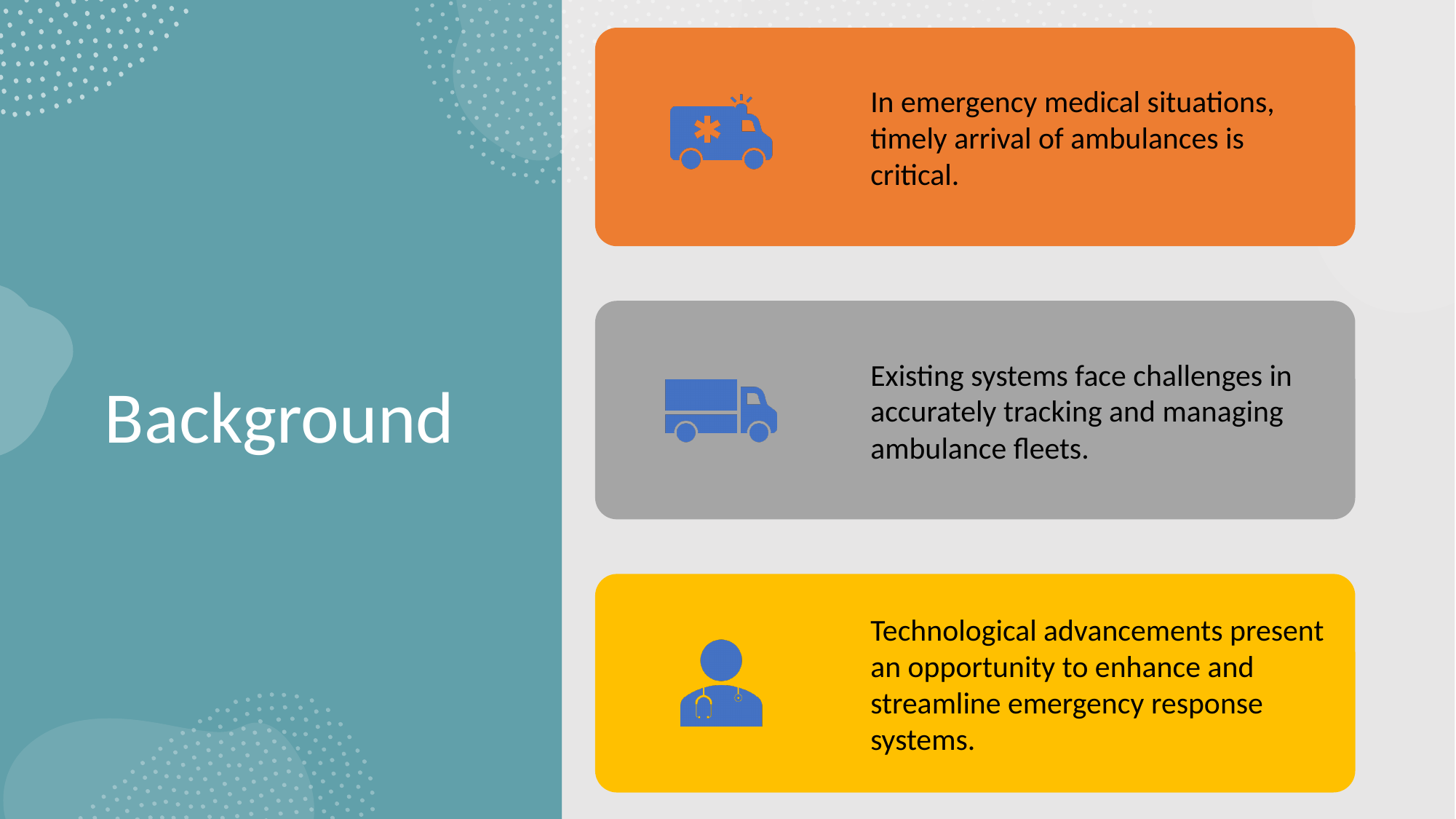

In emergency medical situations, timely arrival of ambulances is critical.
Existing systems face challenges in accurately tracking and managing ambulance fleets.
Technological advancements present an opportunity to enhance and streamline emergency response systems.
# Background